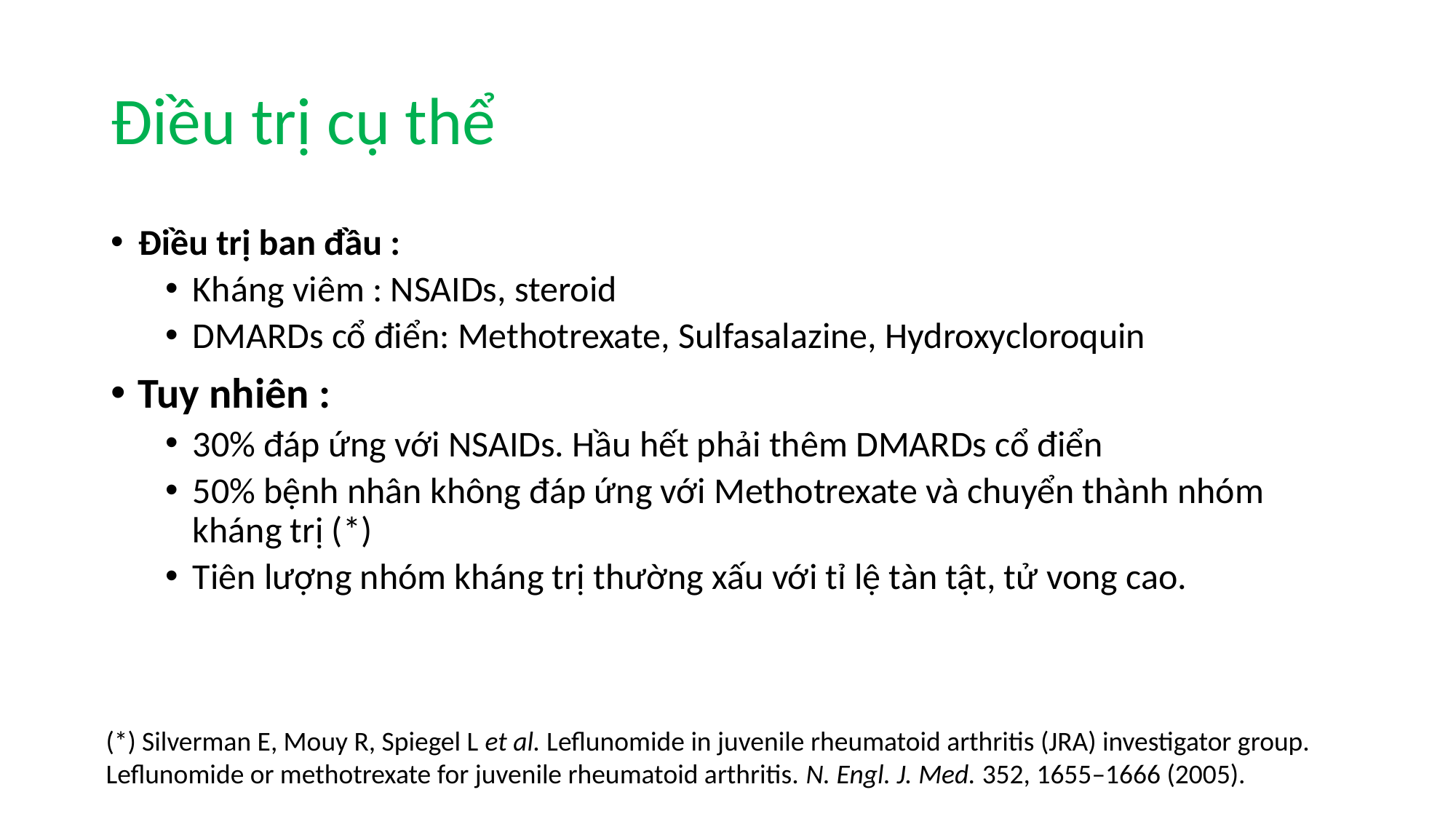

# Điều trị cụ thể
Điều trị ban đầu :
Kháng viêm : NSAIDs, steroid
DMARDs cổ điển: Methotrexate, Sulfasalazine, Hydroxycloroquin
Tuy nhiên :
30% đáp ứng với NSAIDs. Hầu hết phải thêm DMARDs cổ điển
50% bệnh nhân không đáp ứng với Methotrexate và chuyển thành nhóm kháng trị (*)
Tiên lượng nhóm kháng trị thường xấu với tỉ lệ tàn tật, tử vong cao.

(*) Silverman E, Mouy R, Spiegel L et al. Leflunomide in juvenile rheumatoid arthritis (JRA) investigator group. Leflunomide or methotrexate for juvenile rheumatoid arthritis. N. Engl. J. Med. 352, 1655–1666 (2005).